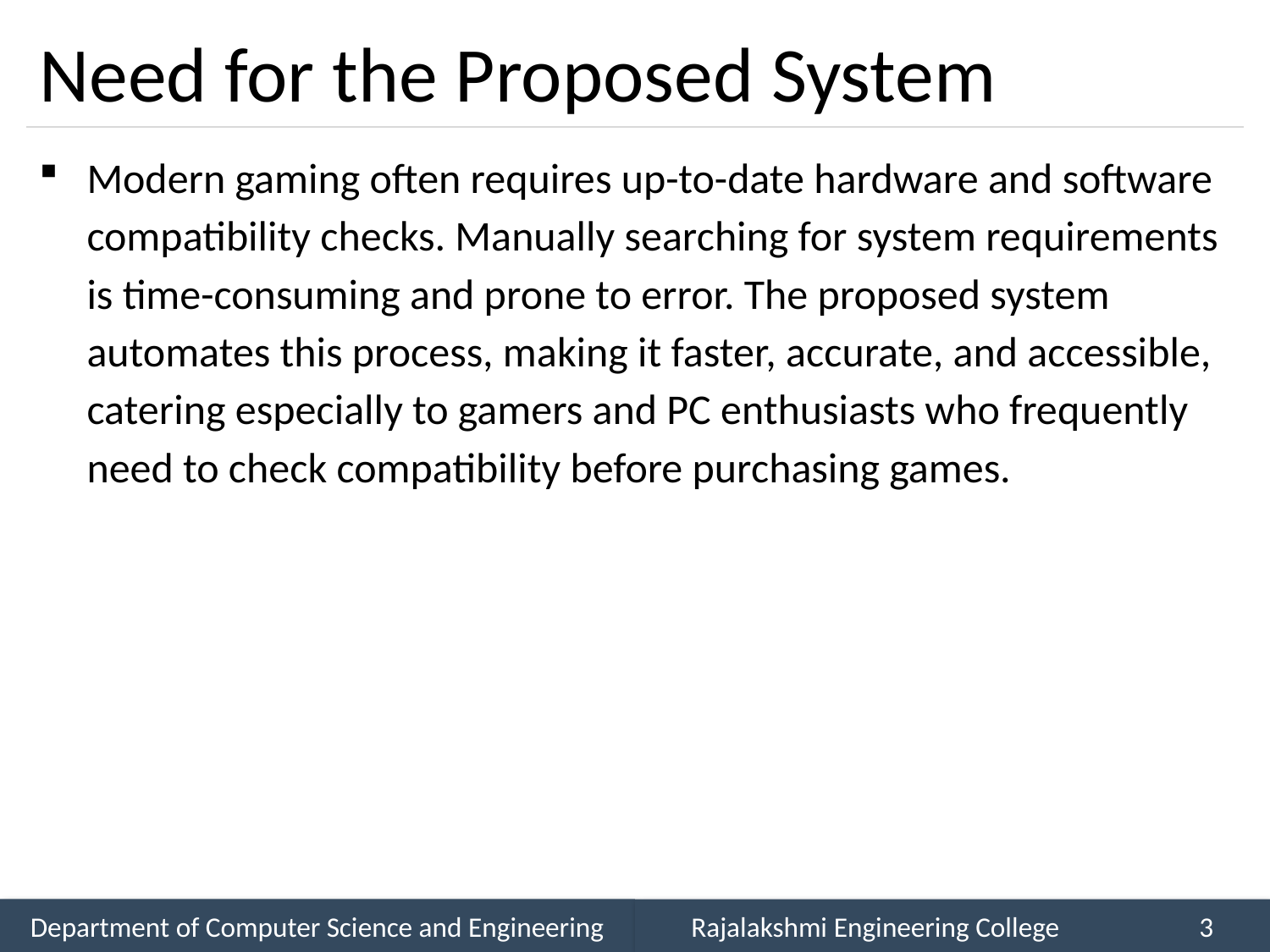

# Need for the Proposed System
Modern gaming often requires up-to-date hardware and software compatibility checks. Manually searching for system requirements is time-consuming and prone to error. The proposed system automates this process, making it faster, accurate, and accessible, catering especially to gamers and PC enthusiasts who frequently need to check compatibility before purchasing games.